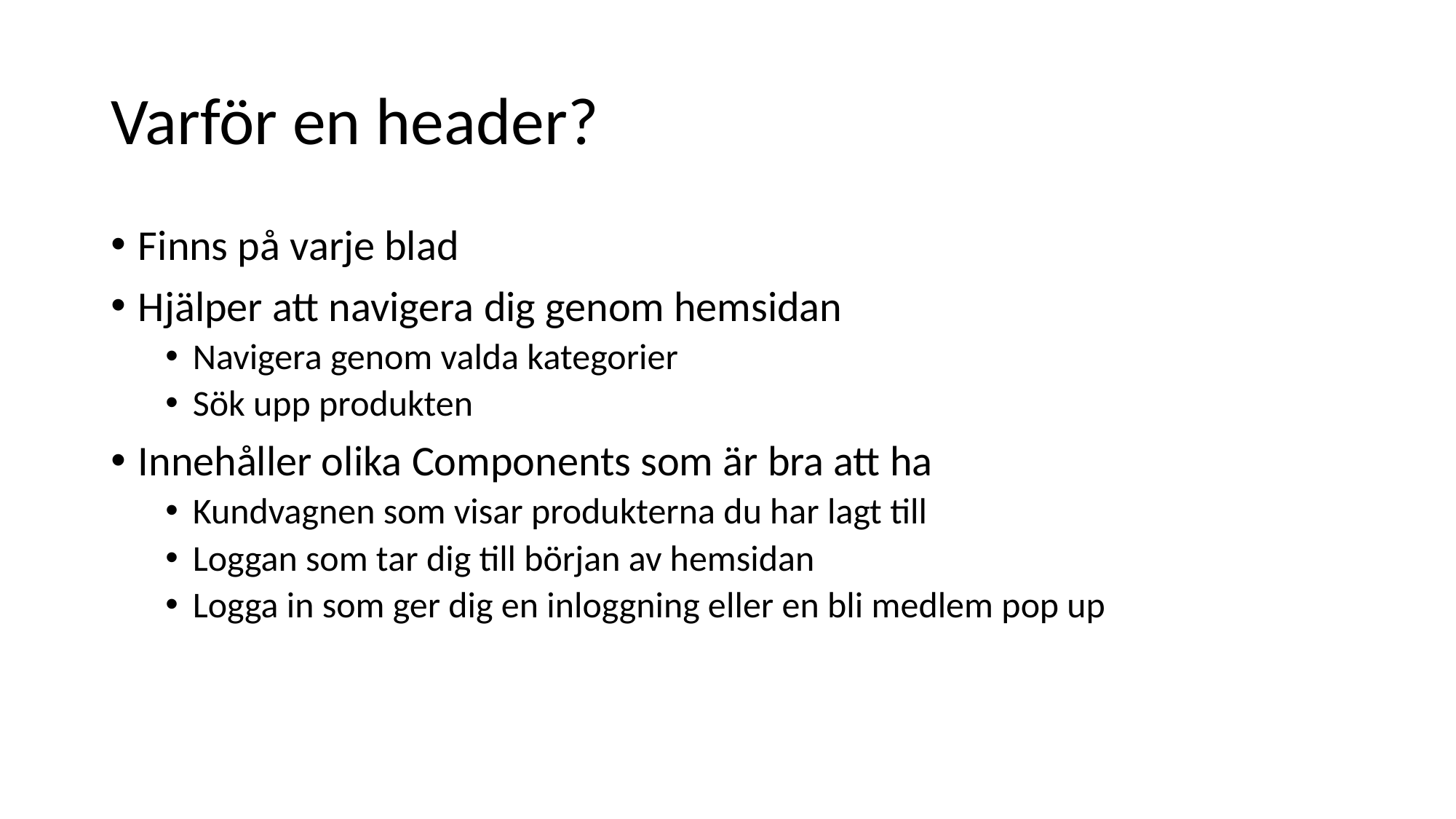

# Varför en header?
Finns på varje blad
Hjälper att navigera dig genom hemsidan
Navigera genom valda kategorier
Sök upp produkten
Innehåller olika Components som är bra att ha
Kundvagnen som visar produkterna du har lagt till
Loggan som tar dig till början av hemsidan
Logga in som ger dig en inloggning eller en bli medlem pop up